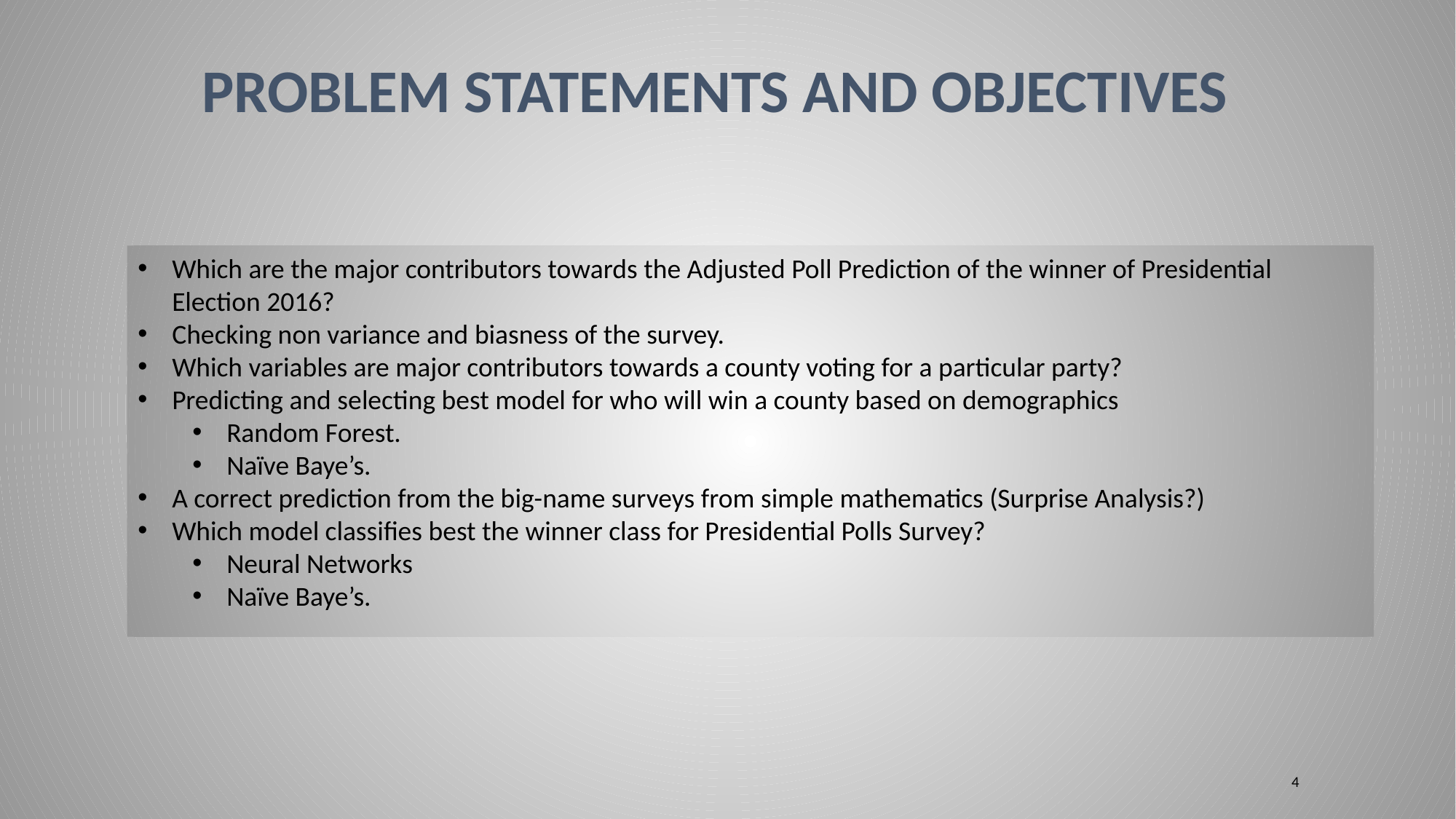

# PROBLEM STATEMENTS AND OBJECTIVES
Which are the major contributors towards the Adjusted Poll Prediction of the winner of Presidential Election 2016?
Checking non variance and biasness of the survey.
Which variables are major contributors towards a county voting for a particular party?
Predicting and selecting best model for who will win a county based on demographics
Random Forest.
Naïve Baye’s.
A correct prediction from the big-name surveys from simple mathematics (Surprise Analysis?)
Which model classifies best the winner class for Presidential Polls Survey?
Neural Networks
Naïve Baye’s.

4